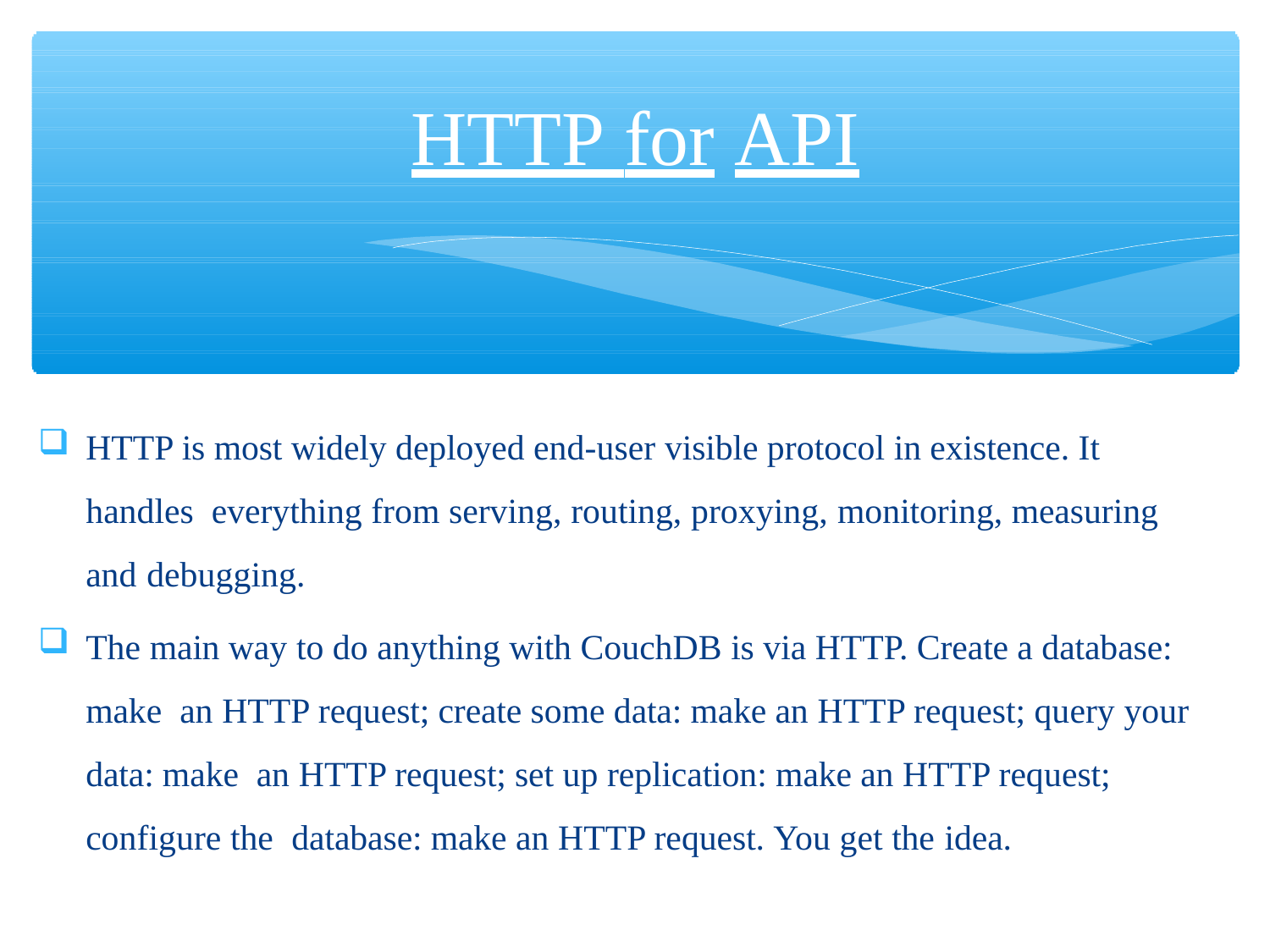

# HTTP for	API

HTTP is most widely deployed end-user visible protocol in existence. It handles  everything from serving, routing, proxying, monitoring, measuring and debugging.
The main way to do anything with CouchDB is via HTTP. Create a database: make  an HTTP request; create some data: make an HTTP request; query your data: make  an HTTP request; set up replication: make an HTTP request; configure the  database: make an HTTP request. You get the idea.